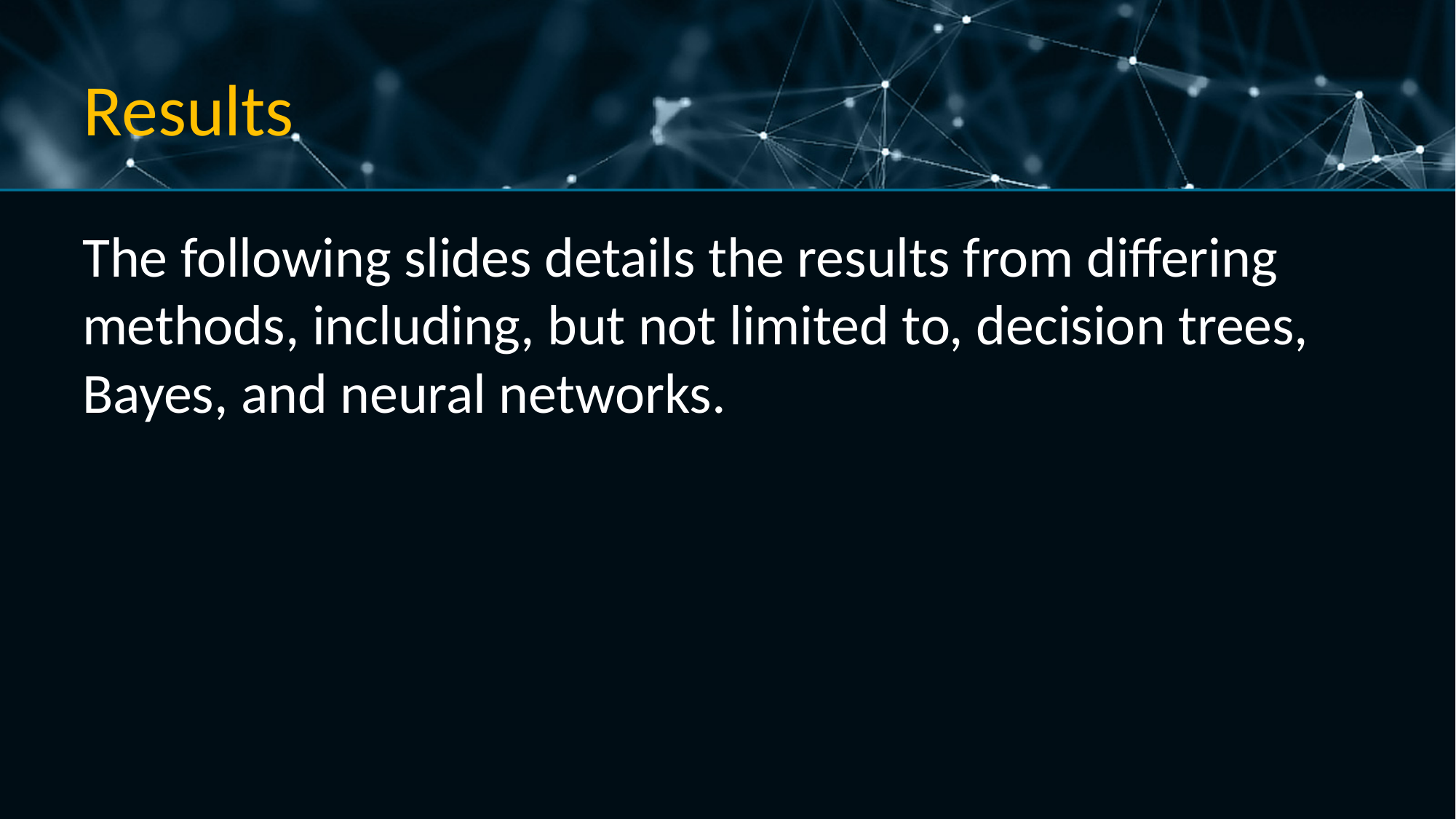

# Results
The following slides details the results from differing methods, including, but not limited to, decision trees, Bayes, and neural networks.